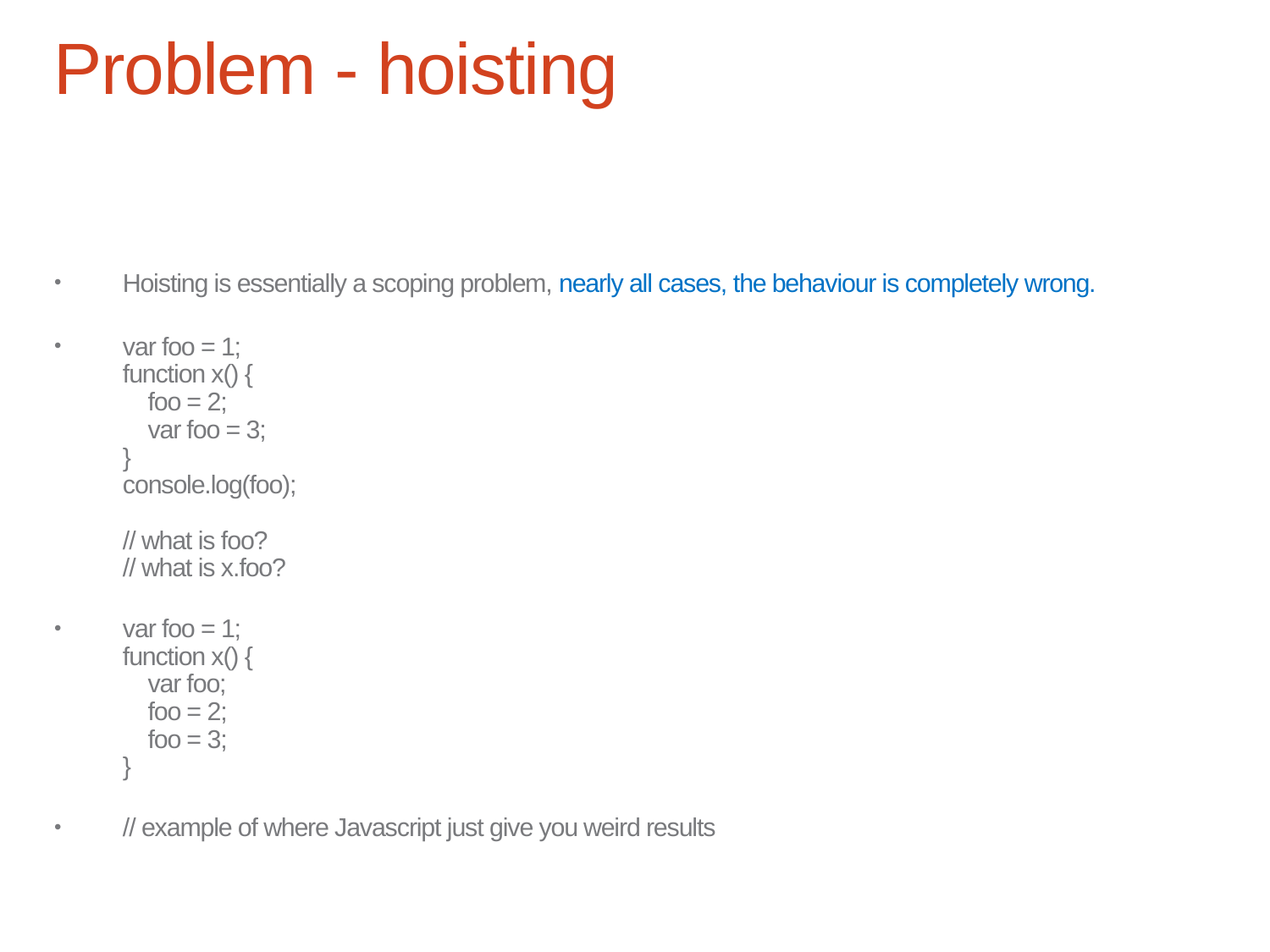

# Problem - hoisting
Hoisting is essentially a scoping problem, nearly all cases, the behaviour is completely wrong.
var foo = 1;
function x() {
    foo = 2;
    var foo = 3;
}
console.log(foo);
// what is foo?
// what is x.foo?
var foo = 1;
function x() {
    var foo;
    foo = 2;
    foo = 3;
}
// example of where Javascript just give you weird results